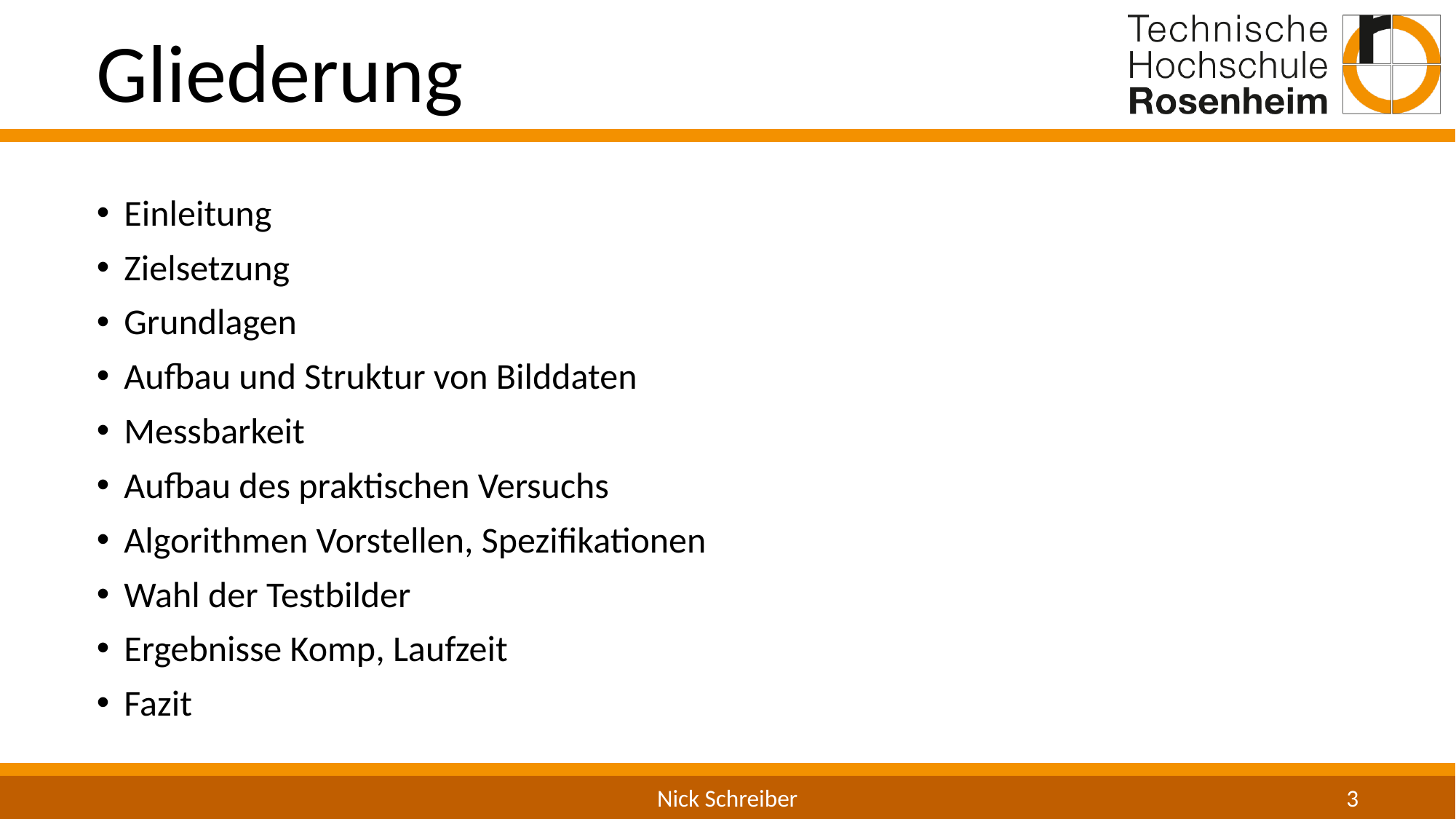

Gliederung
Einleitung
Zielsetzung
Grundlagen
Aufbau und Struktur von Bilddaten
Messbarkeit
Aufbau des praktischen Versuchs
Algorithmen Vorstellen, Spezifikationen
Wahl der Testbilder
Ergebnisse Komp, Laufzeit
Fazit

Nick Schreiber
3